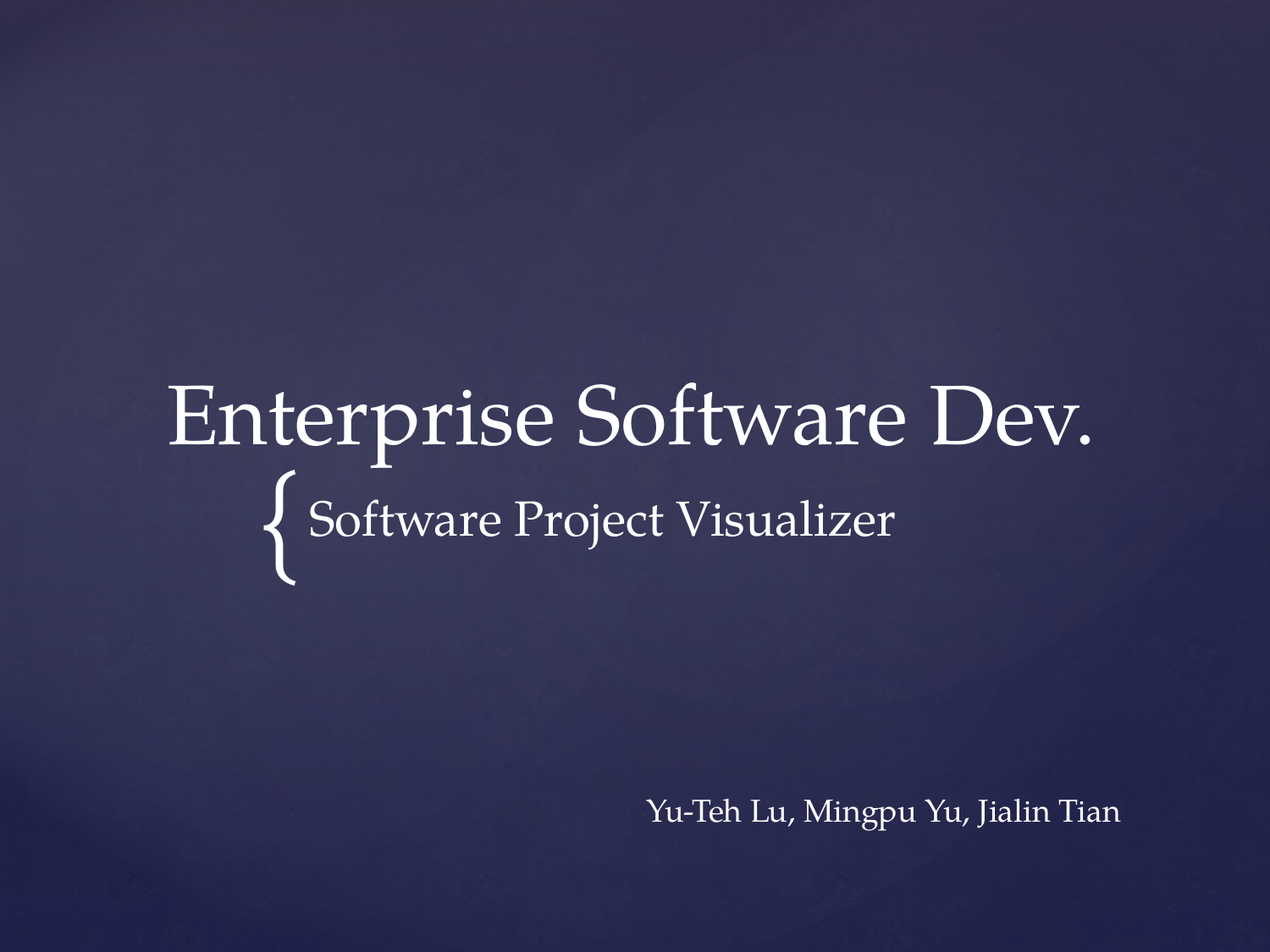

# Enterprise Software Dev.
Software Project Visualizer
Yu-Teh Lu, Mingpu Yu, Jialin Tian